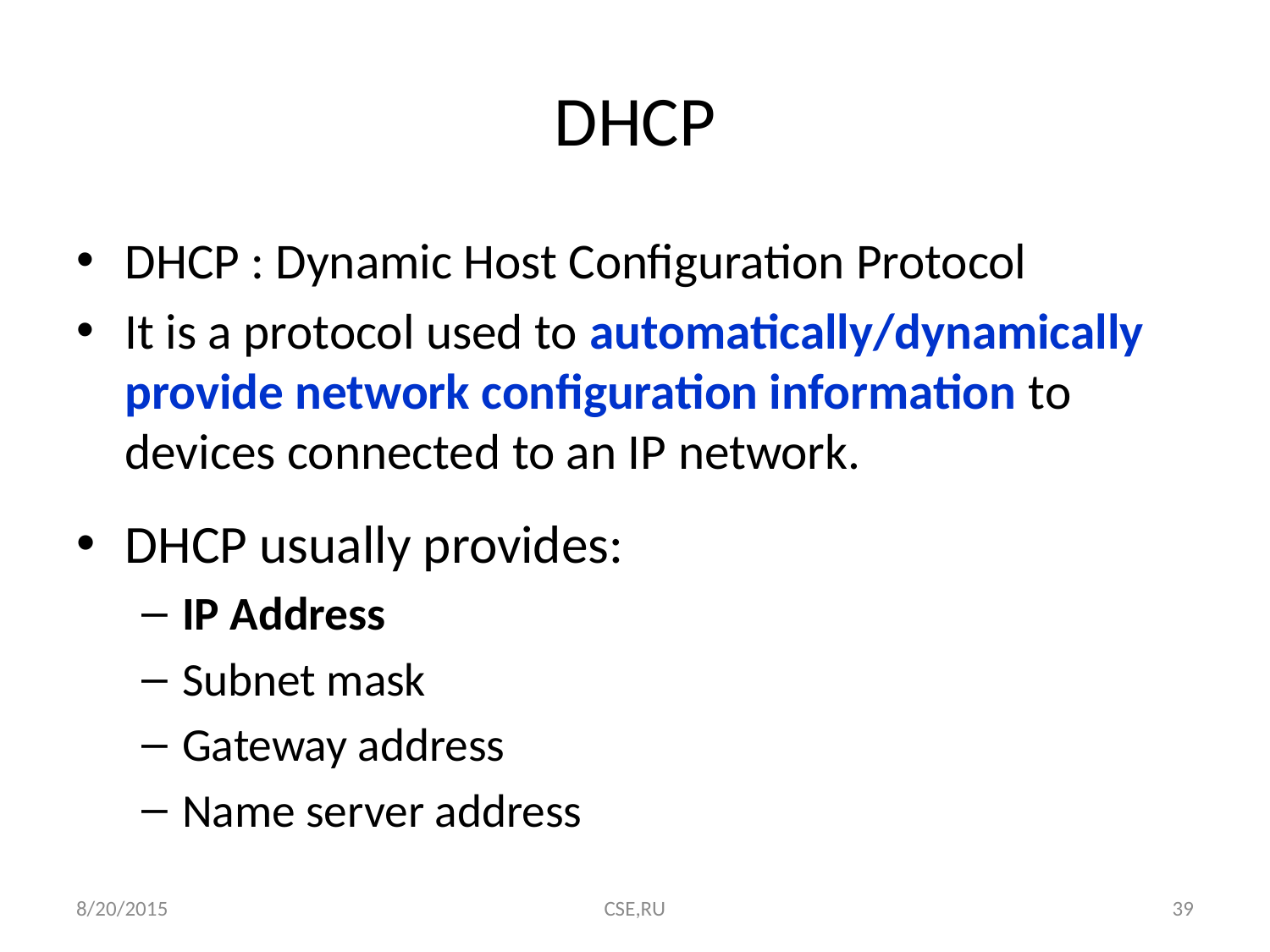

# DHCP
DHCP : Dynamic Host Configuration Protocol
It is a protocol used to automatically/dynamically provide network configuration information to devices connected to an IP network.
DHCP usually provides:
IP Address
Subnet mask
Gateway address
Name server address

8/20/2015
CSE,RU
39